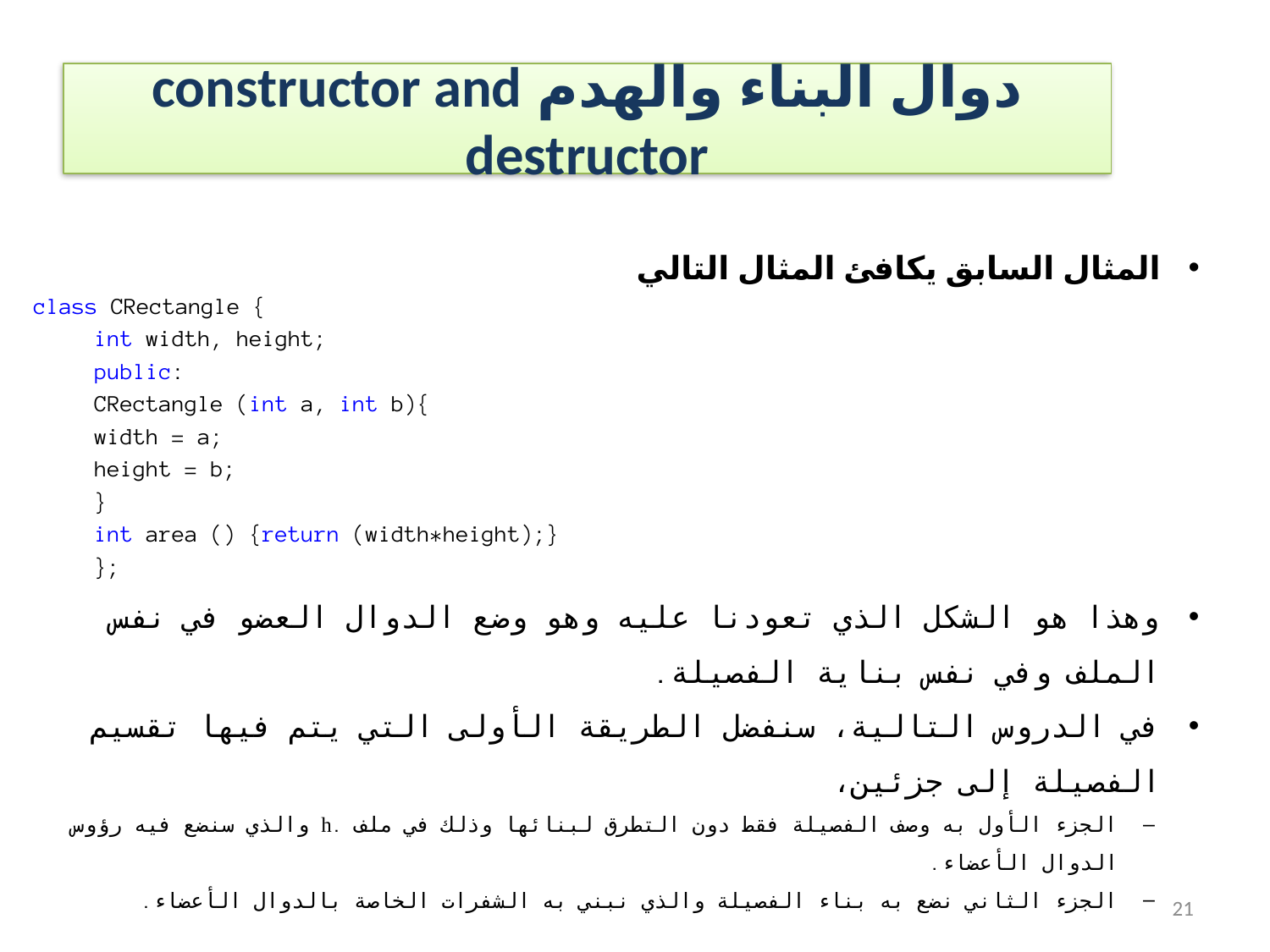

# دوال البناء والهدم constructor and destructor
المثال السابق يكافئ المثال التالي
class CRectangle {
	int width, height;
	public:
		CRectangle (int a, int b){
		width = a;
		height = b;
	}
	int area () {return (width*height);}
	};
وهذا هو الشكل الذي تعودنا عليه وهو وضع الدوال العضو في نفس الملف وفي نفس بناية الفصيلة.
في الدروس التالية، سنفضل الطريقة الأولى التي يتم فيها تقسيم الفصيلة إلى جزئين،
الجزء الأول به وصف الفصيلة فقط دون التطرق لبنائها وذلك في ملف .h والذي سنضع فيه رؤوس الدوال الأعضاء.
الجزء الثاني نضع به بناء الفصيلة والذي نبني به الشفرات الخاصة بالدوال الأعضاء.
21